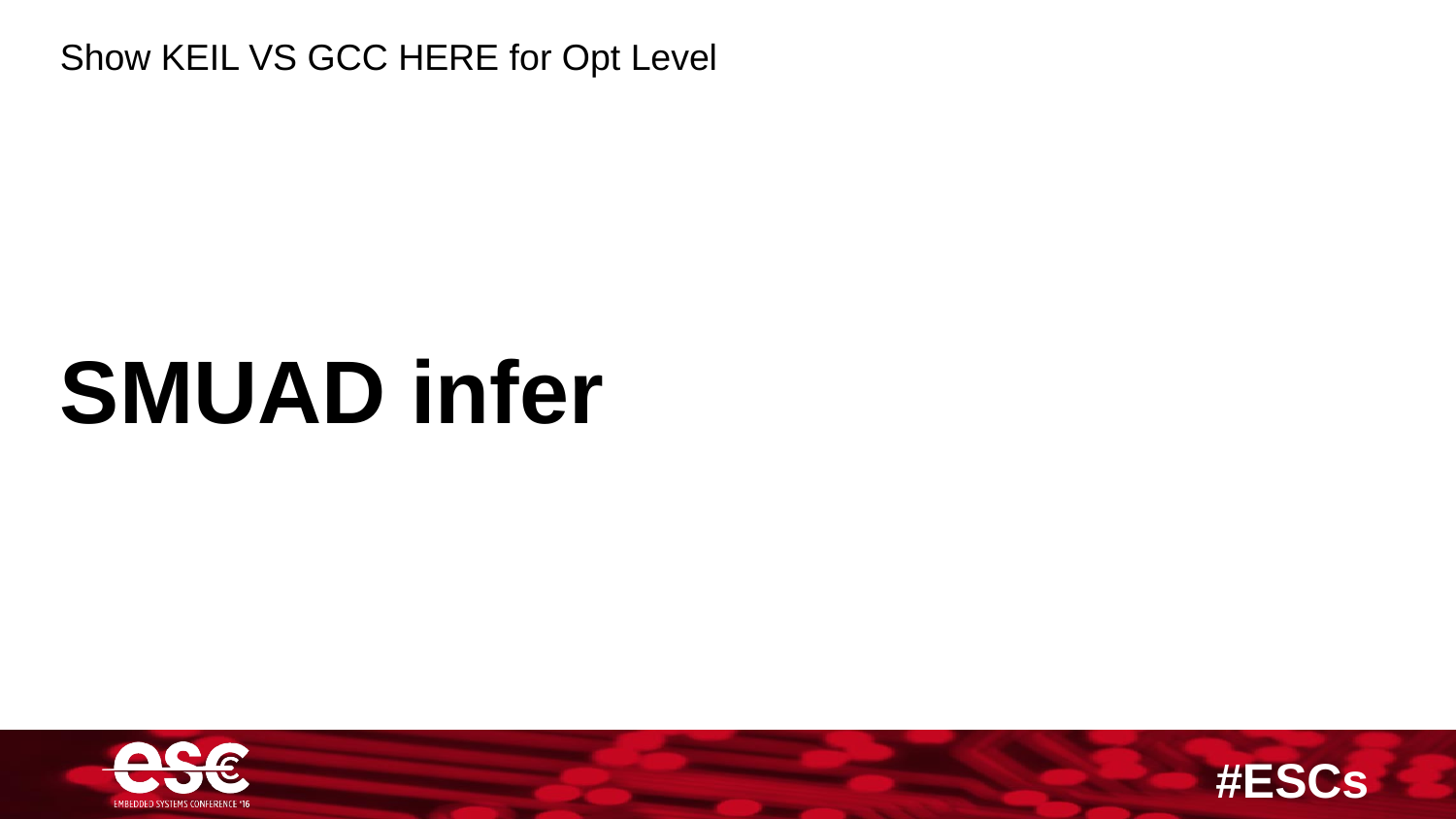

Show KEIL VS GCC HERE for Opt Level
SMUAD infer